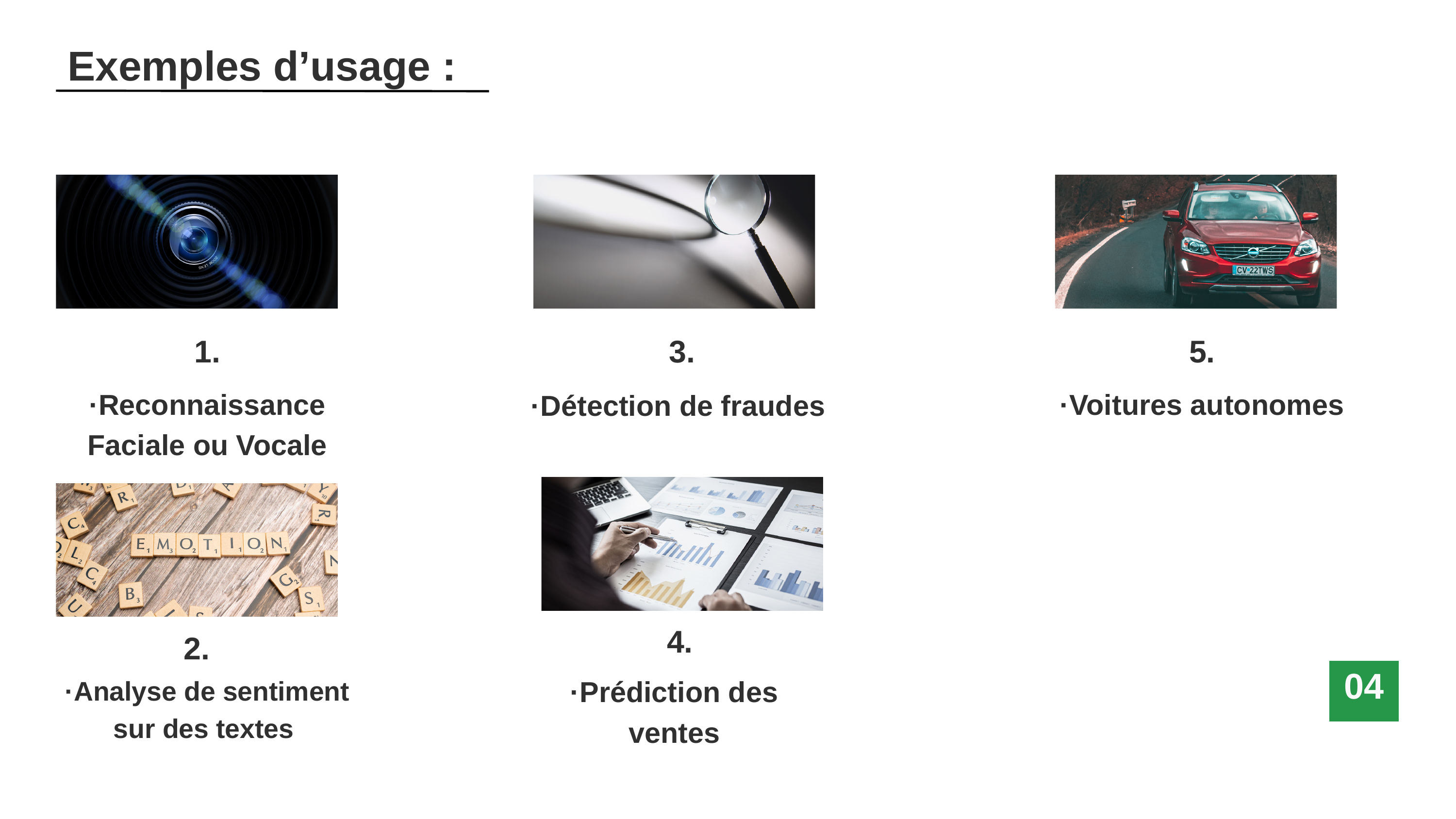

Exemples d’usage :

1.
3.
5.
·Reconnaissance Faciale ou Vocale

·Voitures autonomes

·Détection de fraudes

4.
2.

04
·Prédiction des ventes

·Analyse de sentiment sur des textes